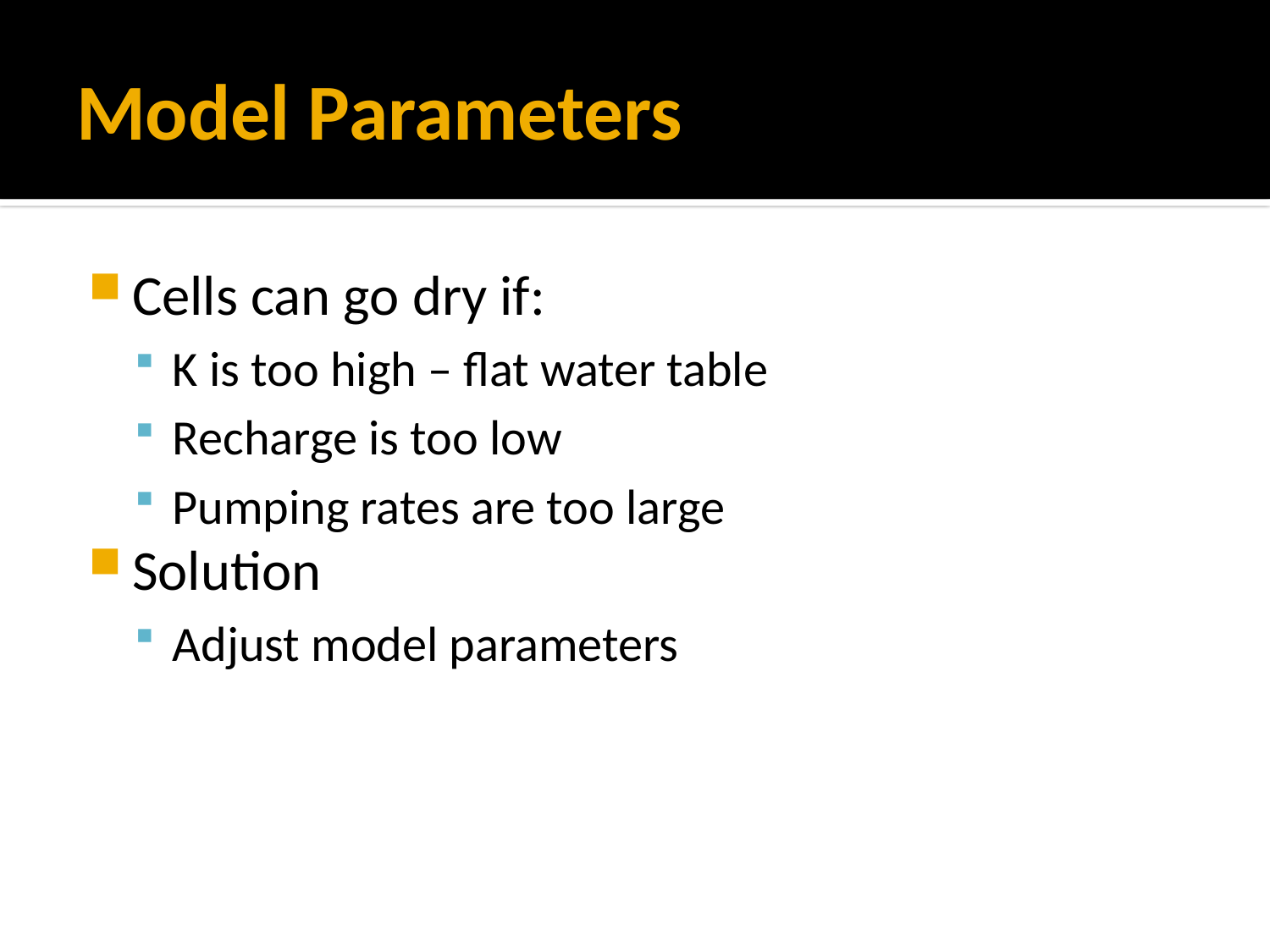

# Model Parameters
Cells can go dry if:
K is too high – flat water table
Recharge is too low
Pumping rates are too large
Solution
Adjust model parameters